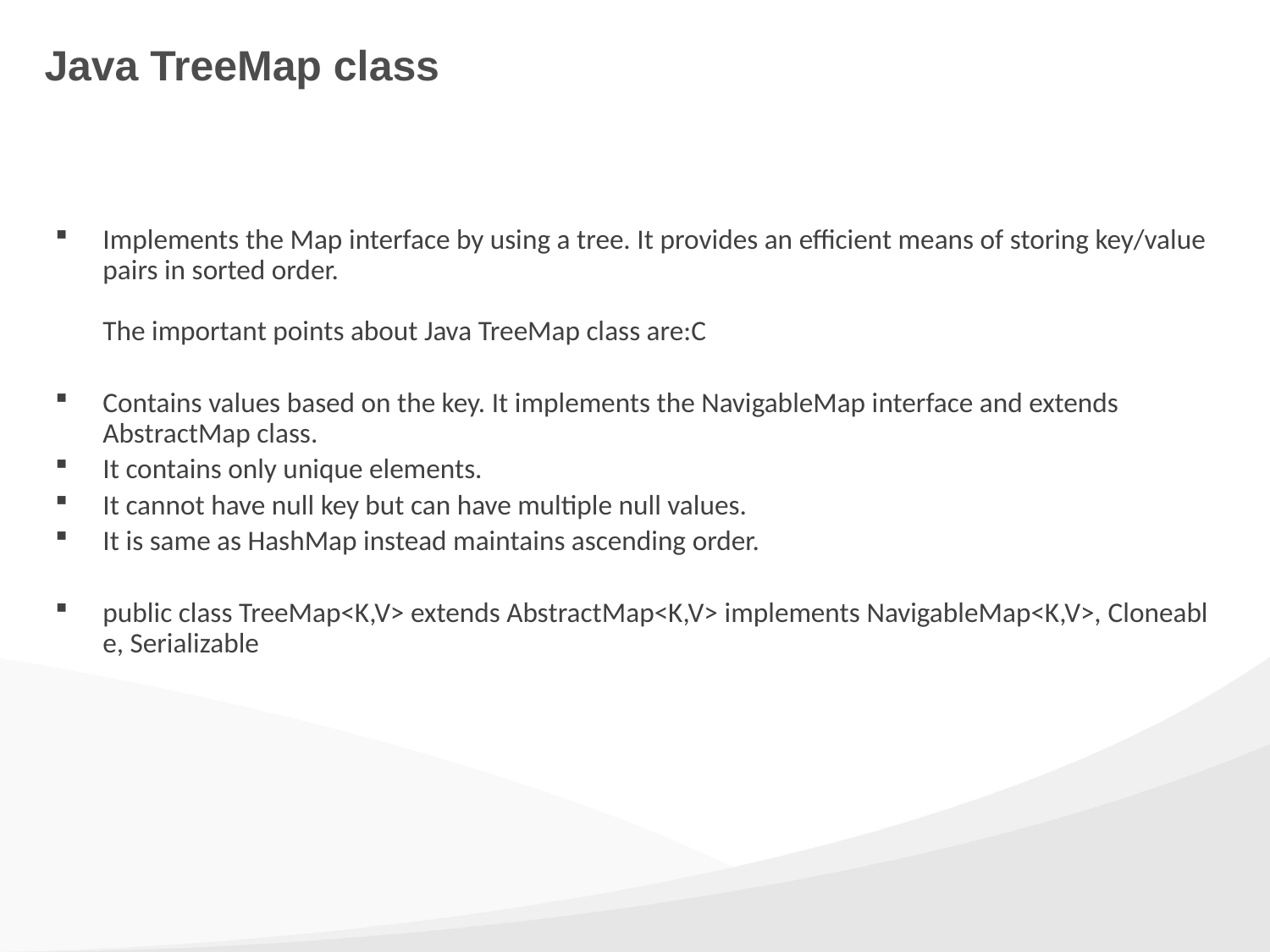

# Java TreeMap class
Implements the Map interface by using a tree. It provides an efficient means of storing key/value pairs in sorted order.
The important points about Java TreeMap class are:C

Contains values based on the key. It implements the NavigableMap interface and extends AbstractMap class.
It contains only unique elements.
It cannot have null key but can have multiple null values.
It is same as HashMap instead maintains ascending order.

public class TreeMap<K,V> extends AbstractMap<K,V> implements NavigableMap<K,V>, Cloneable, Serializable